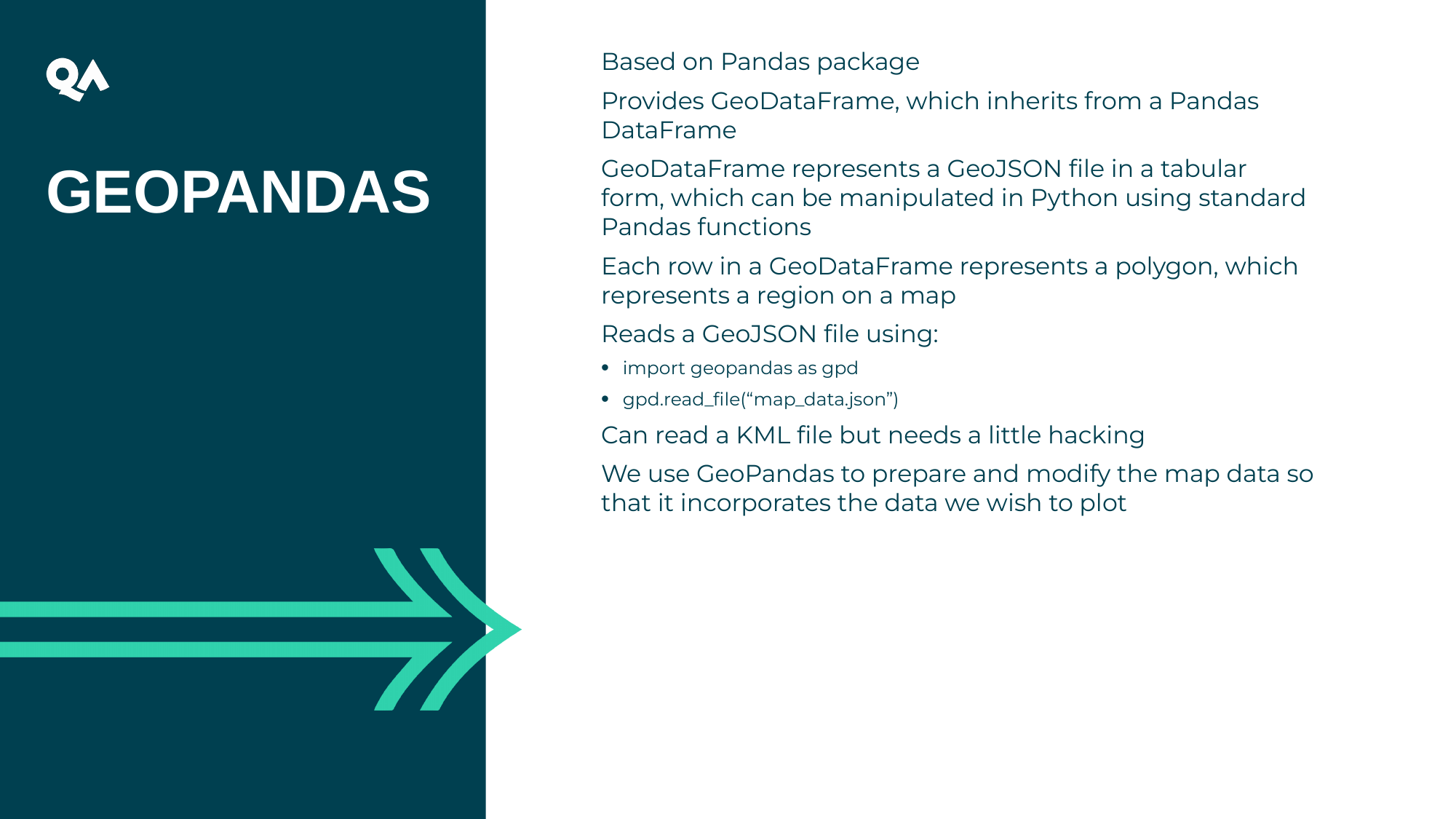

41
Based on Pandas package
Provides GeoDataFrame, which inherits from a Pandas DataFrame
GeoDataFrame represents a GeoJSON file in a tabular form, which can be manipulated in Python using standard Pandas functions
Each row in a GeoDataFrame represents a polygon, which represents a region on a map
Reads a GeoJSON file using:
import geopandas as gpd
gpd.read_file(“map_data.json”)
Can read a KML file but needs a little hacking
We use GeoPandas to prepare and modify the map data so that it incorporates the data we wish to plot
# Geopandas